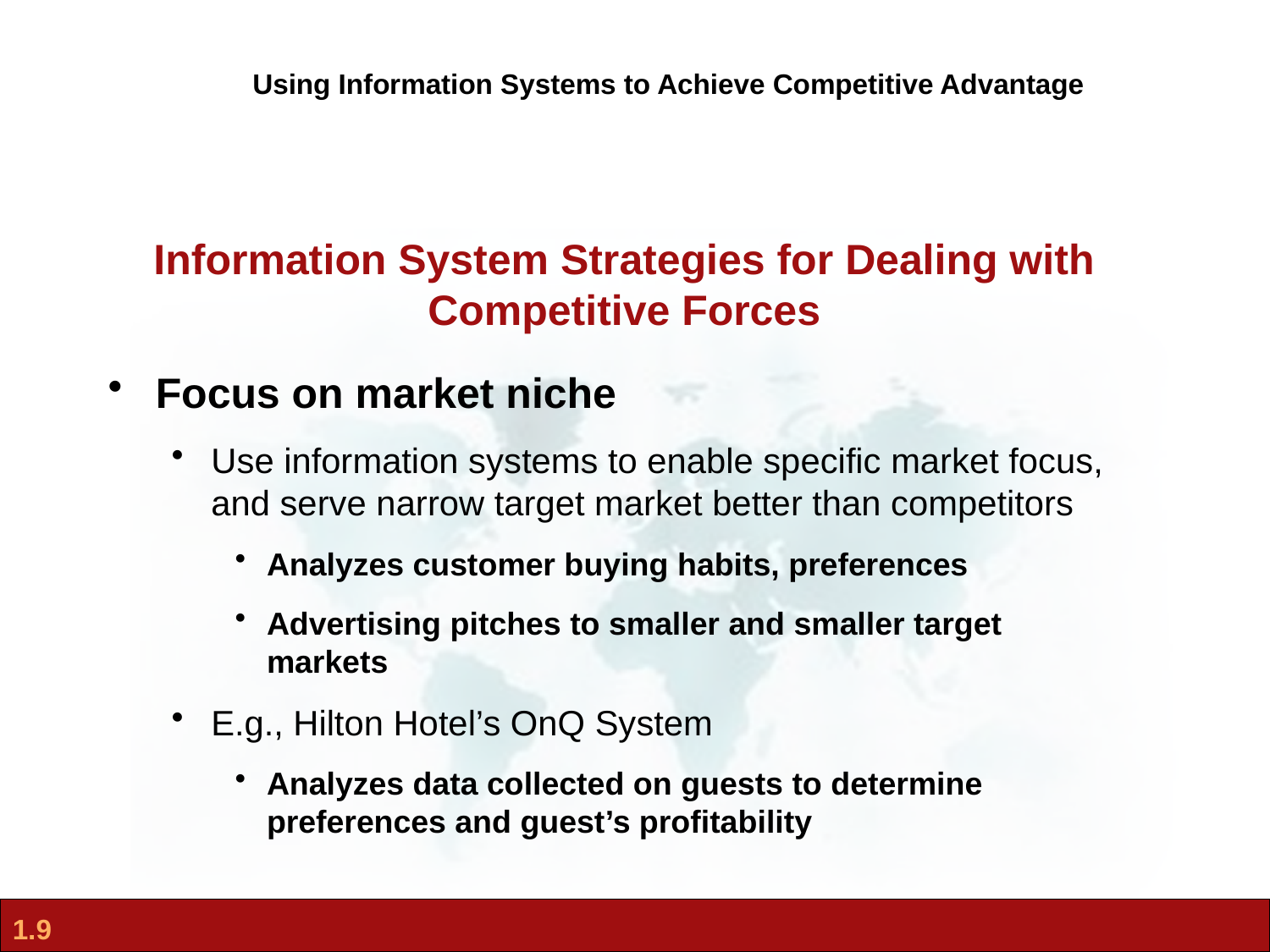

Using Information Systems to Achieve Competitive Advantage
Information System Strategies for Dealing with Competitive Forces
Focus on market niche
Use information systems to enable specific market focus, and serve narrow target market better than competitors
Analyzes customer buying habits, preferences
Advertising pitches to smaller and smaller target markets
E.g., Hilton Hotel’s OnQ System
Analyzes data collected on guests to determine preferences and guest’s profitability